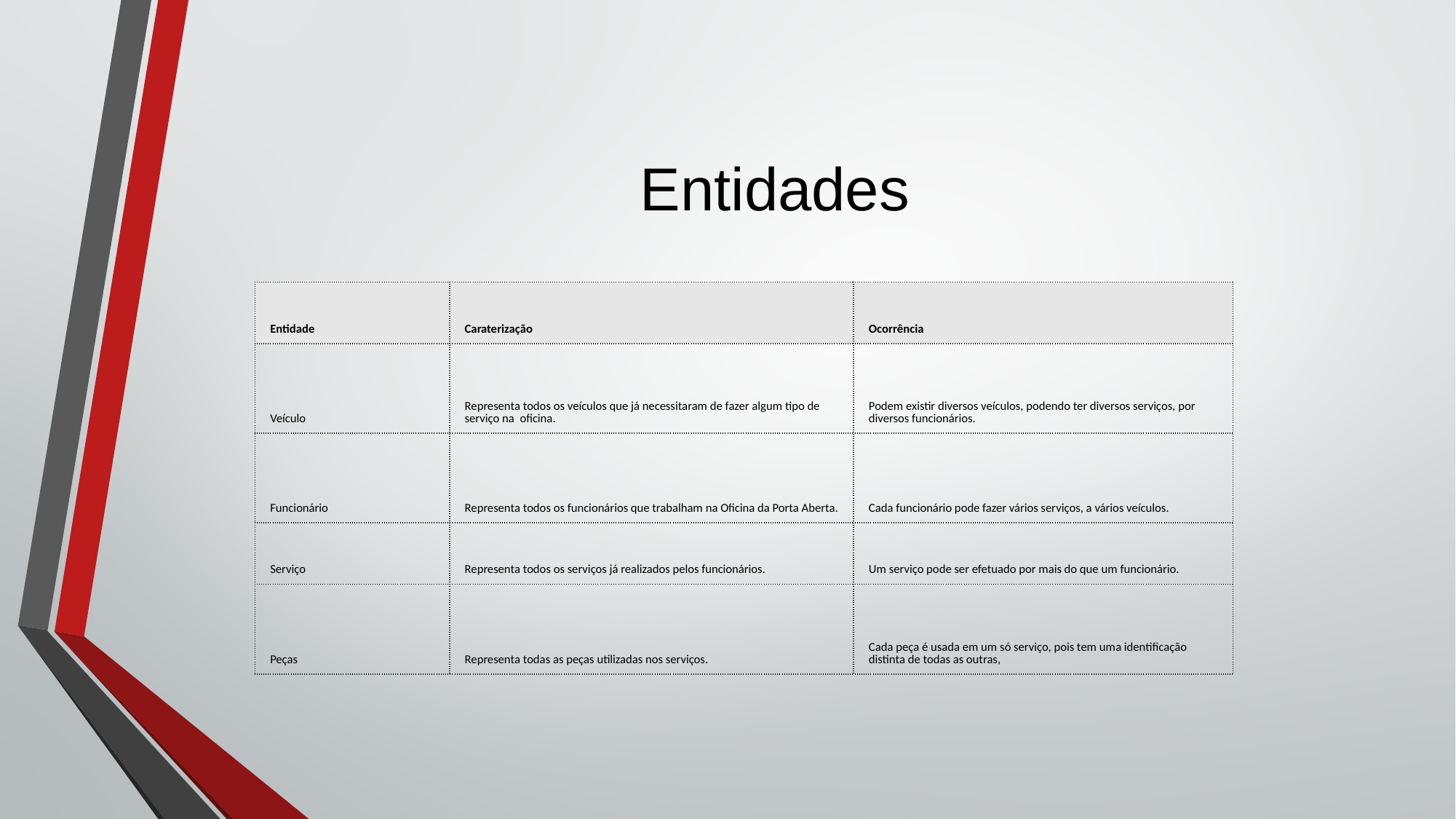

# Entidades
| Entidade | Caraterização | Ocorrência |
| --- | --- | --- |
| Veículo | Representa todos os veículos que já necessitaram de fazer algum tipo de serviço na  oficina. | Podem existir diversos veículos, podendo ter diversos serviços, por diversos funcionários. |
| Funcionário | Representa todos os funcionários que trabalham na Oficina da Porta Aberta. | Cada funcionário pode fazer vários serviços, a vários veículos. |
| Serviço | Representa todos os serviços já realizados pelos funcionários. | Um serviço pode ser efetuado por mais do que um funcionário. |
| Peças | Representa todas as peças utilizadas nos serviços. | Cada peça é usada em um só serviço, pois tem uma identificação distinta de todas as outras, |